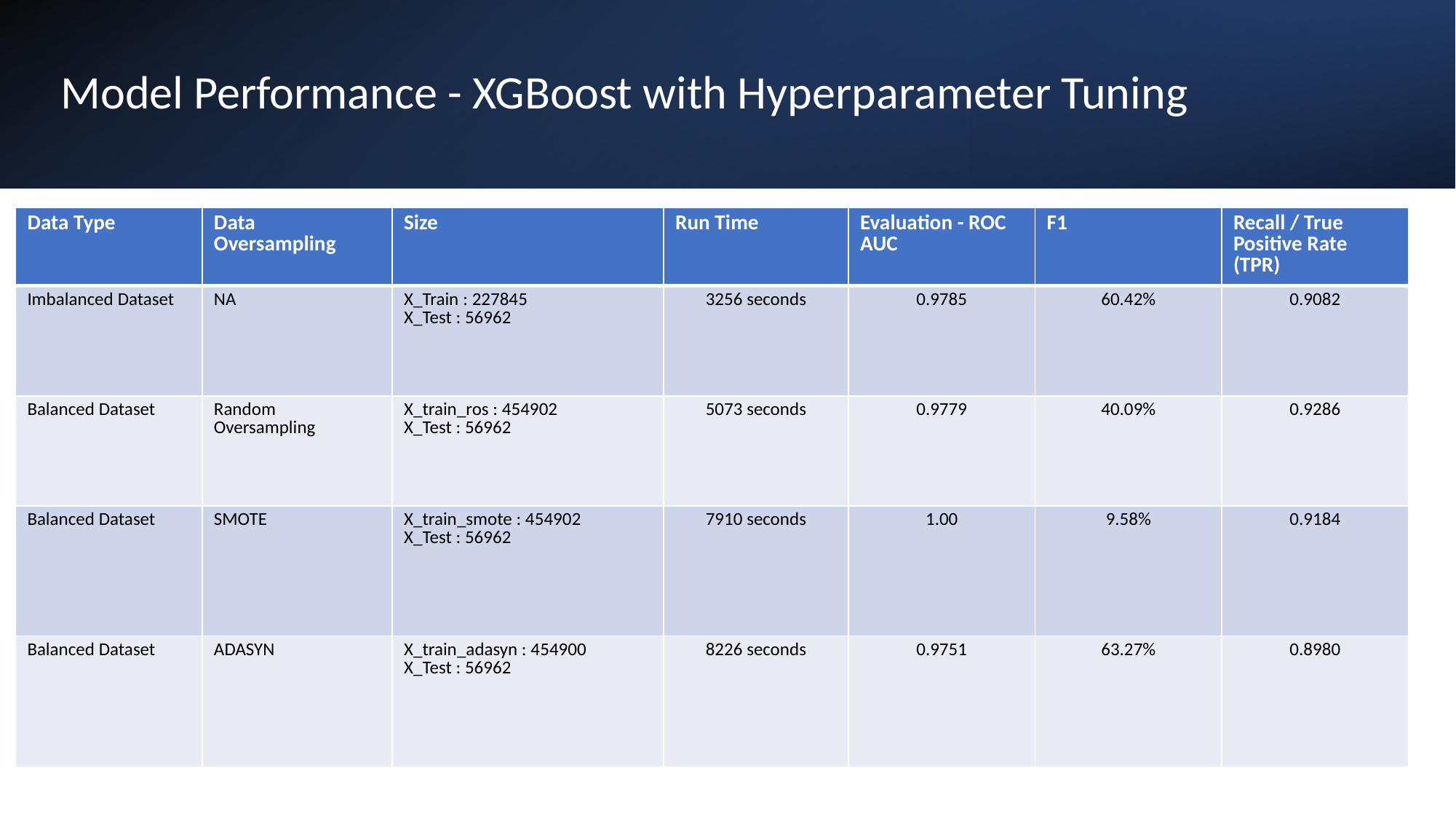

# Model Performance - XGBoost with Hyperparameter Tuning
| Data Type | Data Oversampling | Size | Run Time | Evaluation - ROC AUC | F1 | Recall / True Positive Rate (TPR) |
| --- | --- | --- | --- | --- | --- | --- |
| Imbalanced Dataset | NA | X\_Train : 227845 X\_Test : 56962 | 3256 seconds | 0.9785 | 60.42% | 0.9082 |
| Balanced Dataset | Random Oversampling | X\_train\_ros : 454902 X\_Test : 56962 | 5073 seconds | 0.9779 | 40.09% | 0.9286 |
| Balanced Dataset | SMOTE | X\_train\_smote : 454902 X\_Test : 56962 | 7910 seconds | 1.00 | 9.58% | 0.9184 |
| Balanced Dataset | ADASYN | X\_train\_adasyn : 454900 X\_Test : 56962 | 8226 seconds | 0.9751 | 63.27% | 0.8980 |